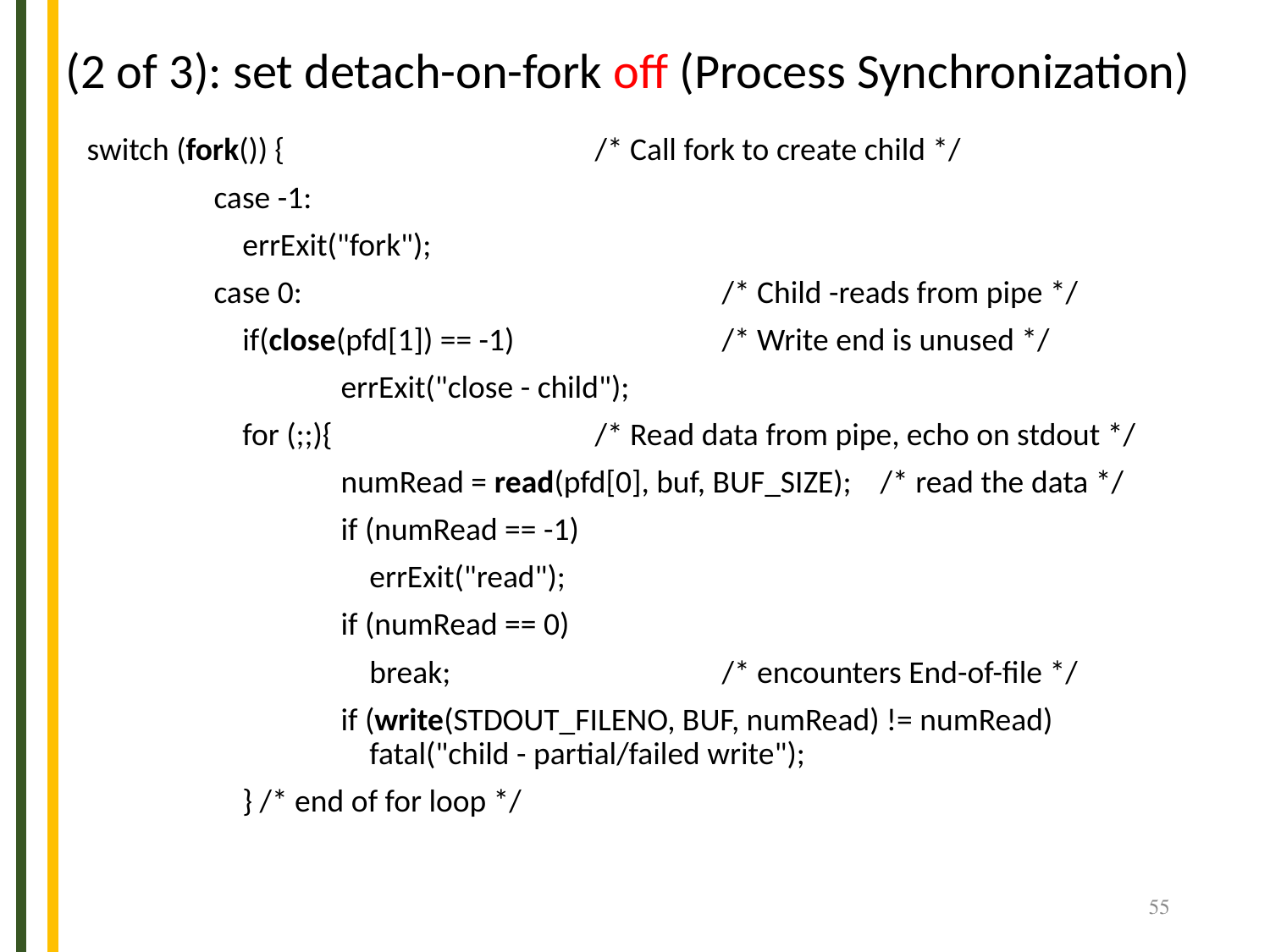

# (2 of 3): set detach-on-fork off (Process Synchronization)
switch (fork()) {			/* Call fork to create child */
	case -1:
	    errExit("fork");
	case 0:				/* Child -reads from pipe */
	    if(close(pfd[1]) == -1)		/* Write end is unused */
	    	errExit("close - child");
	    for (;;){			/* Read data from pipe, echo on stdout */
		numRead = read(pfd[0], buf, BUF_SIZE);    /* read the data */
		if (numRead == -1)
		    errExit("read");
		if (numRead == 0)
		    break; 			/* encounters End-of-file */
		if (write(STDOUT_FILENO, BUF, numRead) != numRead)                         		    fatal("child - partial/failed write");
	    } /* end of for loop */

55